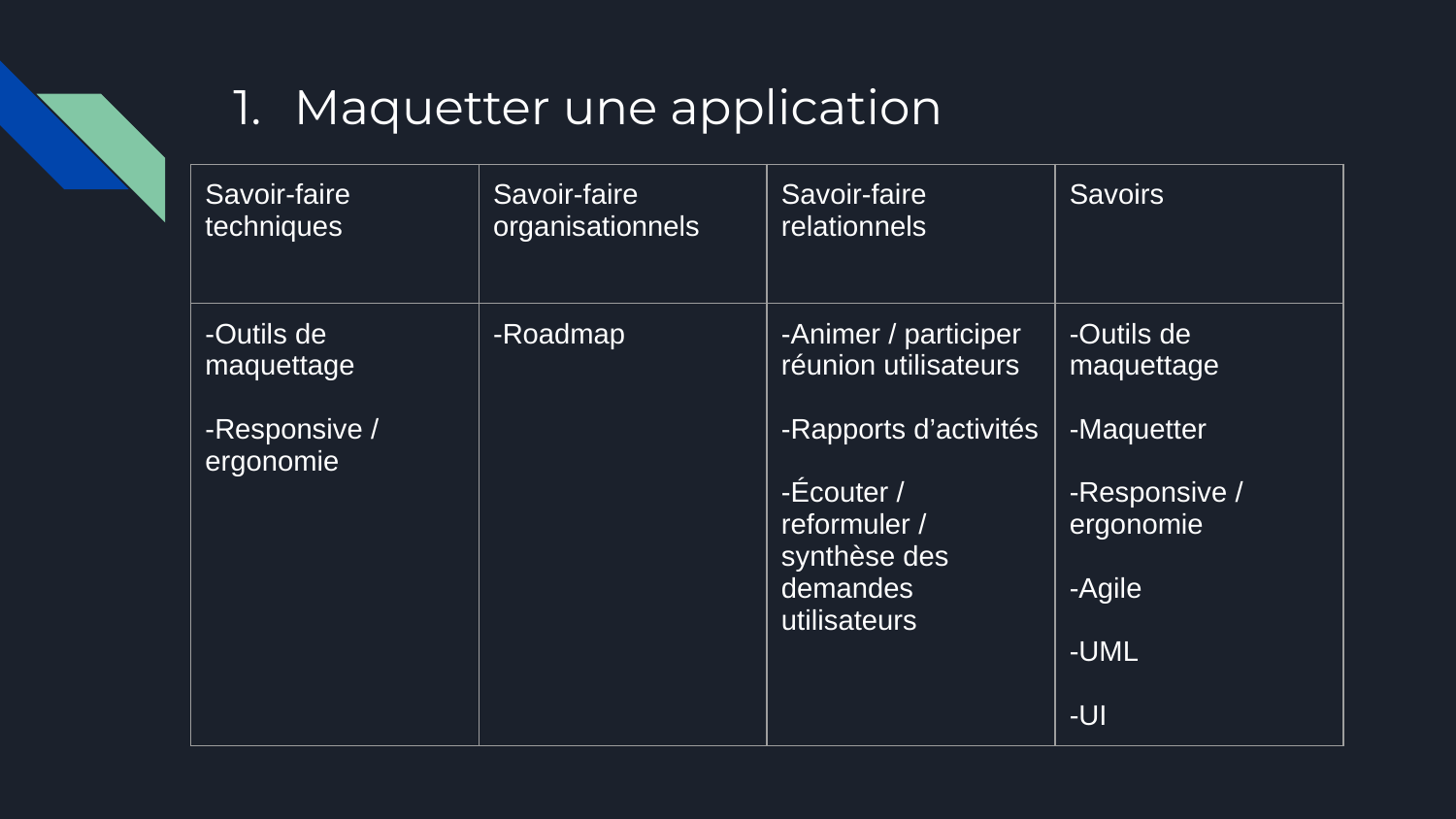

# Maquetter une application
| Savoir-faire techniques | Savoir-faire organisationnels | Savoir-faire relationnels | Savoirs |
| --- | --- | --- | --- |
| -Outils de maquettage -Responsive / ergonomie | -Roadmap | -Animer / participer réunion utilisateurs -Rapports d’activités -Écouter / reformuler / synthèse des demandes utilisateurs | -Outils de maquettage -Maquetter -Responsive / ergonomie -Agile -UML -UI |